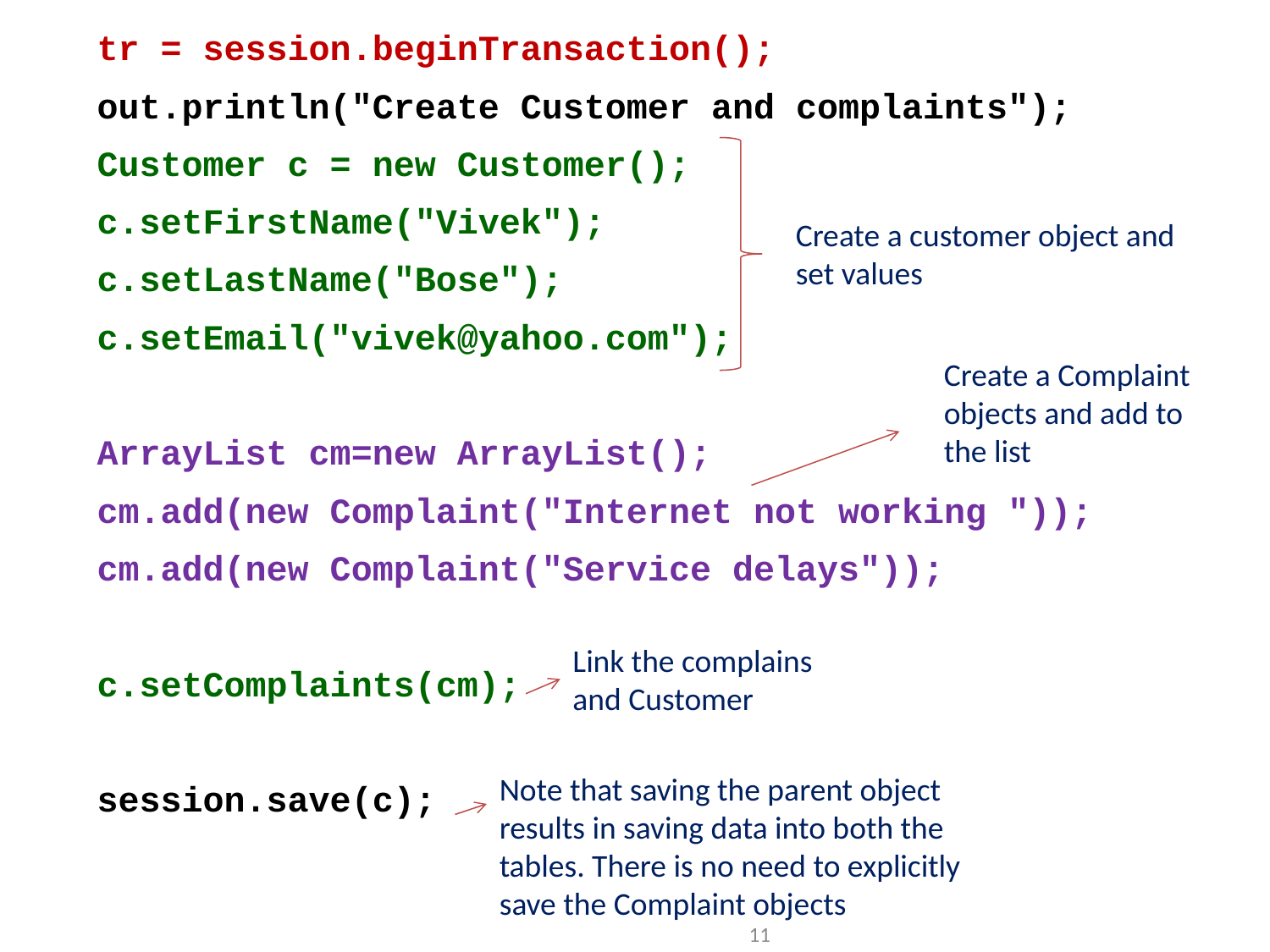

tr = session.beginTransaction();
out.println("Create Customer and complaints");
Customer c = new Customer();
c.setFirstName("Vivek");
c.setLastName("Bose");
c.setEmail("vivek@yahoo.com");

ArrayList cm=new ArrayList();
cm.add(new Complaint("Internet not working "));
cm.add(new Complaint("Service delays"));

c.setComplaints(cm);

session.save(c);

Create a customer object and set values
Create a Complaint objects and add to the list
Link the complains and Customer
Note that saving the parent object results in saving data into both the tables. There is no need to explicitly save the Complaint objects
11